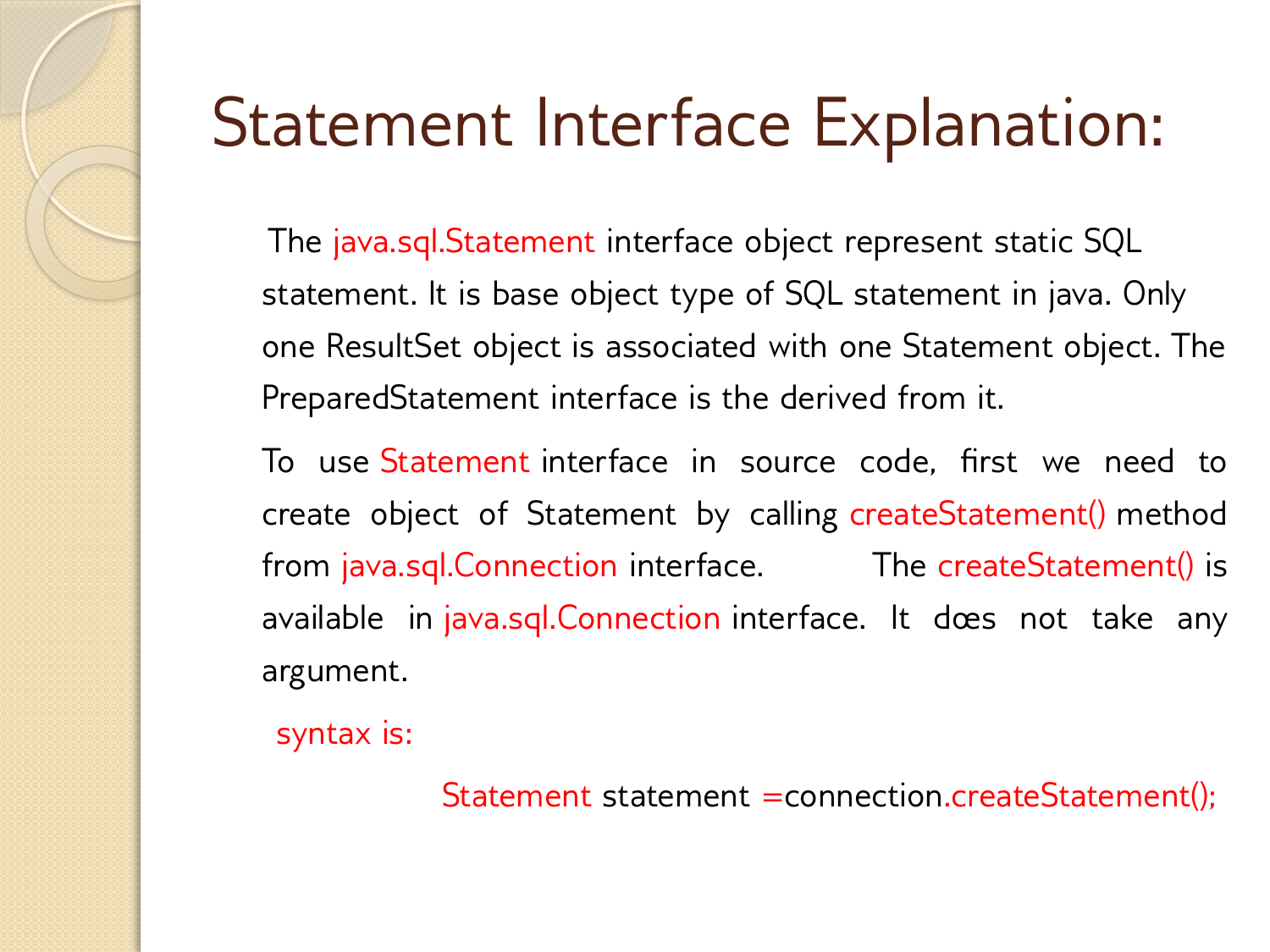

# Statement Interface Explanation:
    The java.sql.Statement interface object represent static SQL statement. It is base object type of SQL statement in java. Only one ResultSet object is associated with one Statement object. The PreparedStatement interface is the derived from it.
	To use Statement interface in source code, first we need to create object of Statement by calling createStatement() method from java.sql.Connection interface. The createStatement() is available in java.sql.Connection interface. It does not take any argument.
     syntax is:
	                 Statement statement =connection.createStatement();